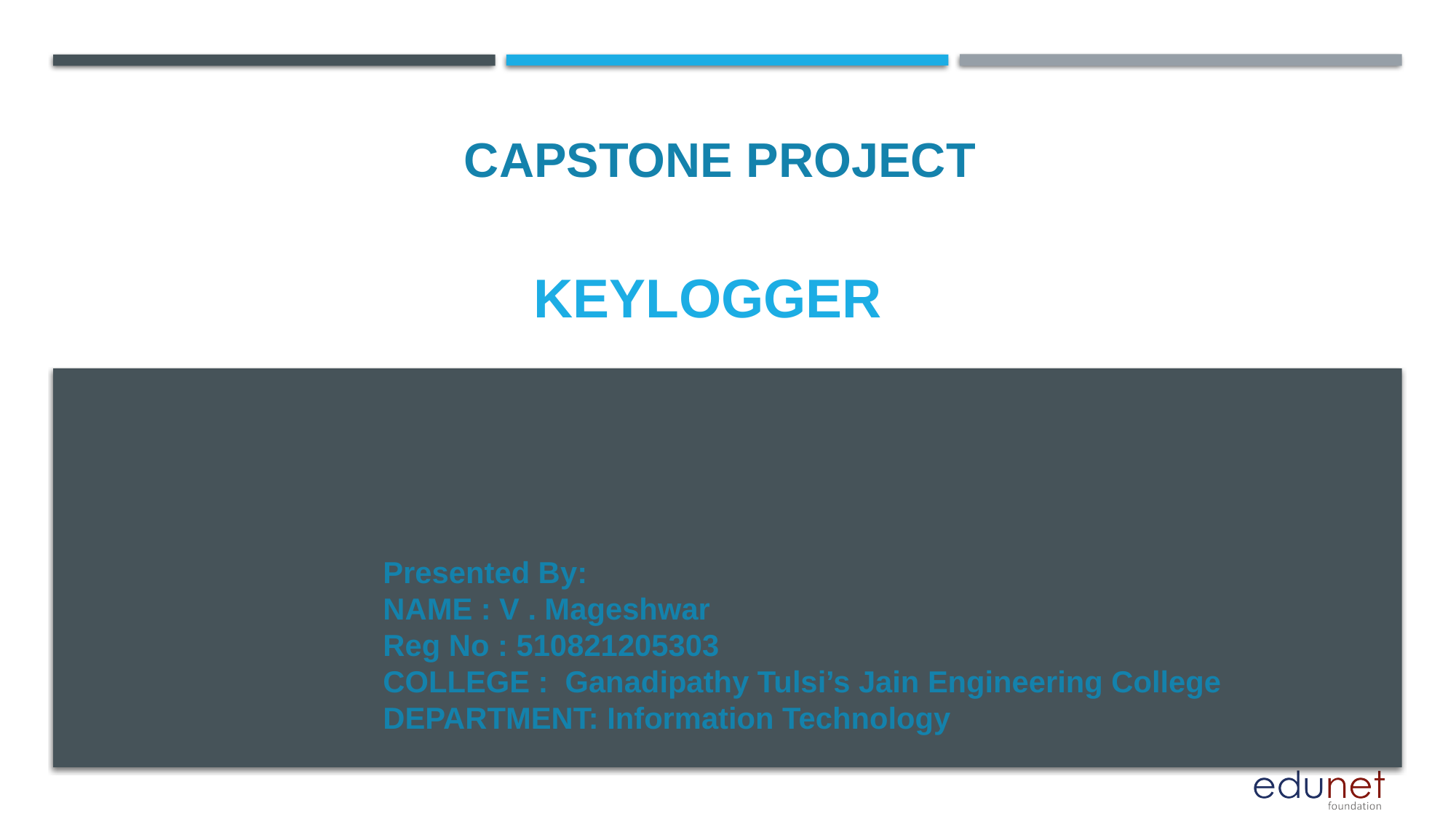

CAPSTONE PROJECT
# KEYLOGGER
Presented By:
NAME : V . Mageshwar
Reg No : 510821205303
COLLEGE :  Ganadipathy Tulsi’s Jain Engineering College
DEPARTMENT: Information Technology